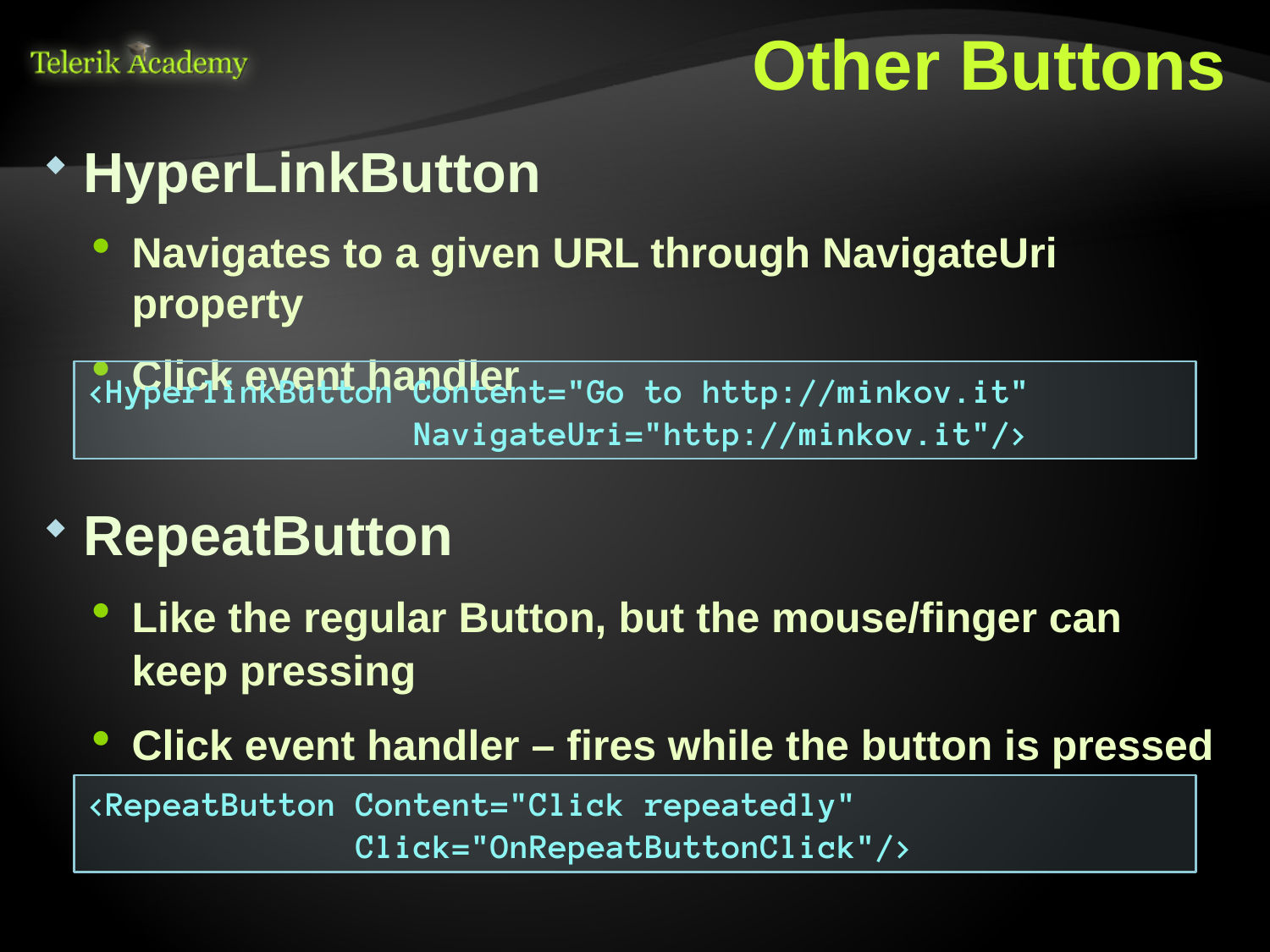

# Other Buttons
HyperLinkButton
Navigates to a given URL through NavigateUri property
Click event handler

RepeatButton
Like the regular Button, but the mouse/finger can keep pressing
Click event handler – fires while the button is pressed

<HyperlinkButton Content="Go to http://minkov.it"
                 NavigateUri="http://minkov.it"/>
<RepeatButton Content="Click repeatedly"
              Click="OnRepeatButtonClick"/>